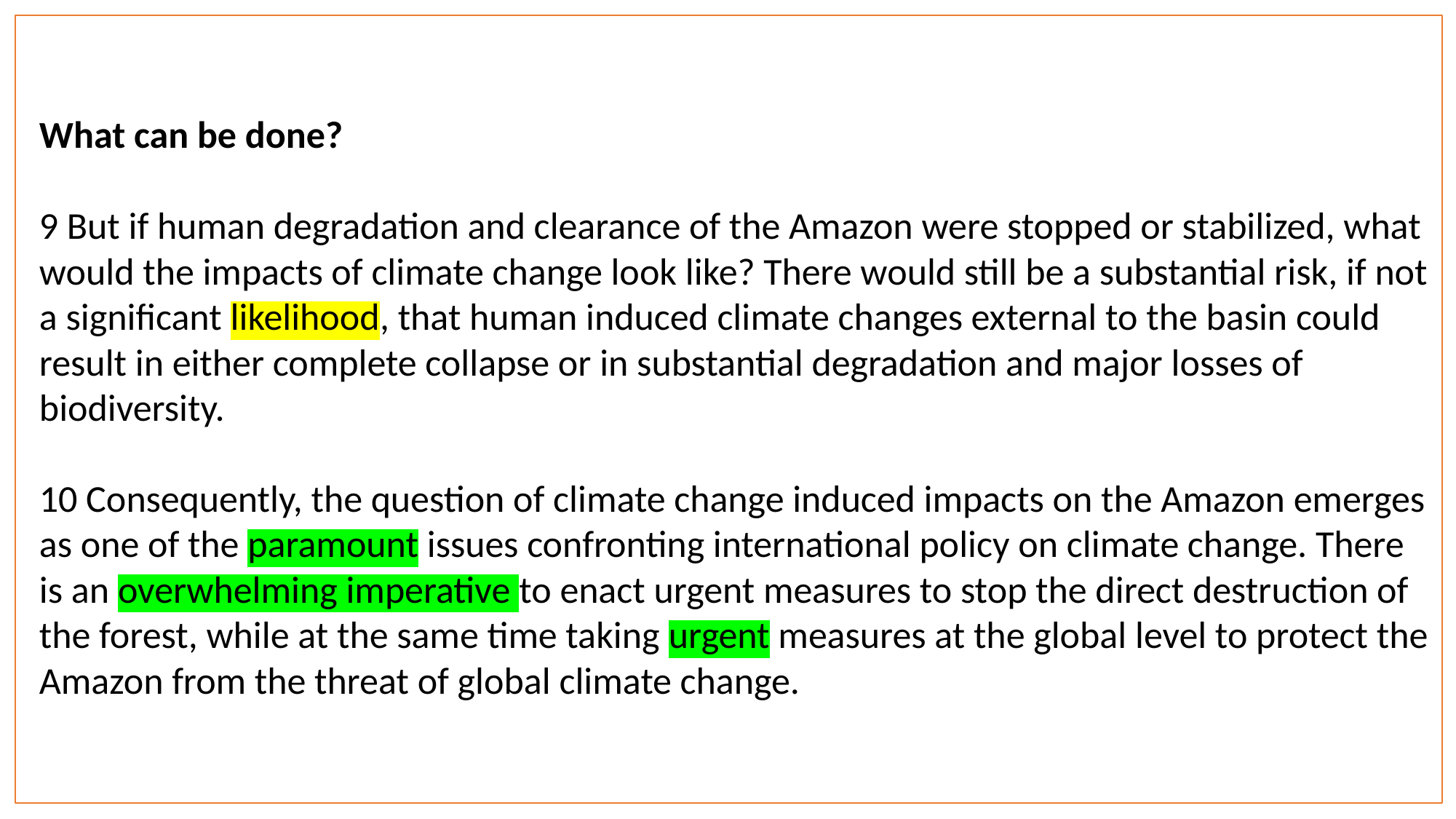

What can be done?

9 But if human degradation and clearance of the Amazon were stopped or stabilized, what would the impacts of climate change look like? There would still be a substantial risk, if not a significant likelihood, that human induced climate changes external to the basin could result in either complete collapse or in substantial degradation and major losses of biodiversity.

10 Consequently, the question of climate change induced impacts on the Amazon emerges as one of the paramount issues confronting international policy on climate change. There is an overwhelming imperative to enact urgent measures to stop the direct destruction of the forest, while at the same time taking urgent measures at the global level to protect the Amazon from the threat of global climate change.